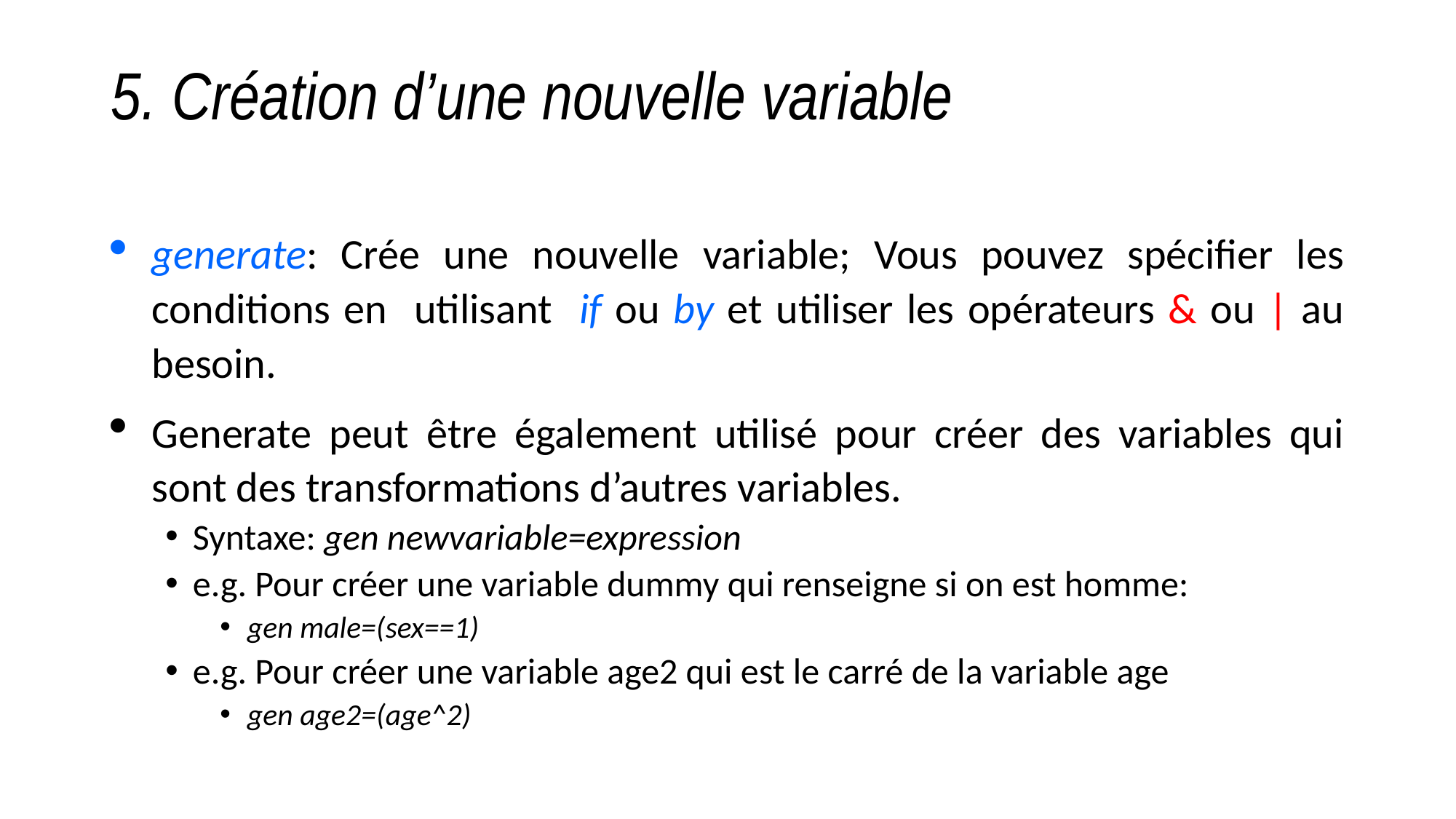

# 5. Création d’une nouvelle variable
generate: Crée une nouvelle variable; Vous pouvez spécifier les conditions en  utilisant  if ou by et utiliser les opérateurs & ou | au besoin.
Generate peut être également utilisé pour créer des variables qui sont des transformations d’autres variables.
Syntaxe: gen newvariable=expression
e.g. Pour créer une variable dummy qui renseigne si on est homme:
gen male=(sex==1)
e.g. Pour créer une variable age2 qui est le carré de la variable age
gen age2=(age^2)